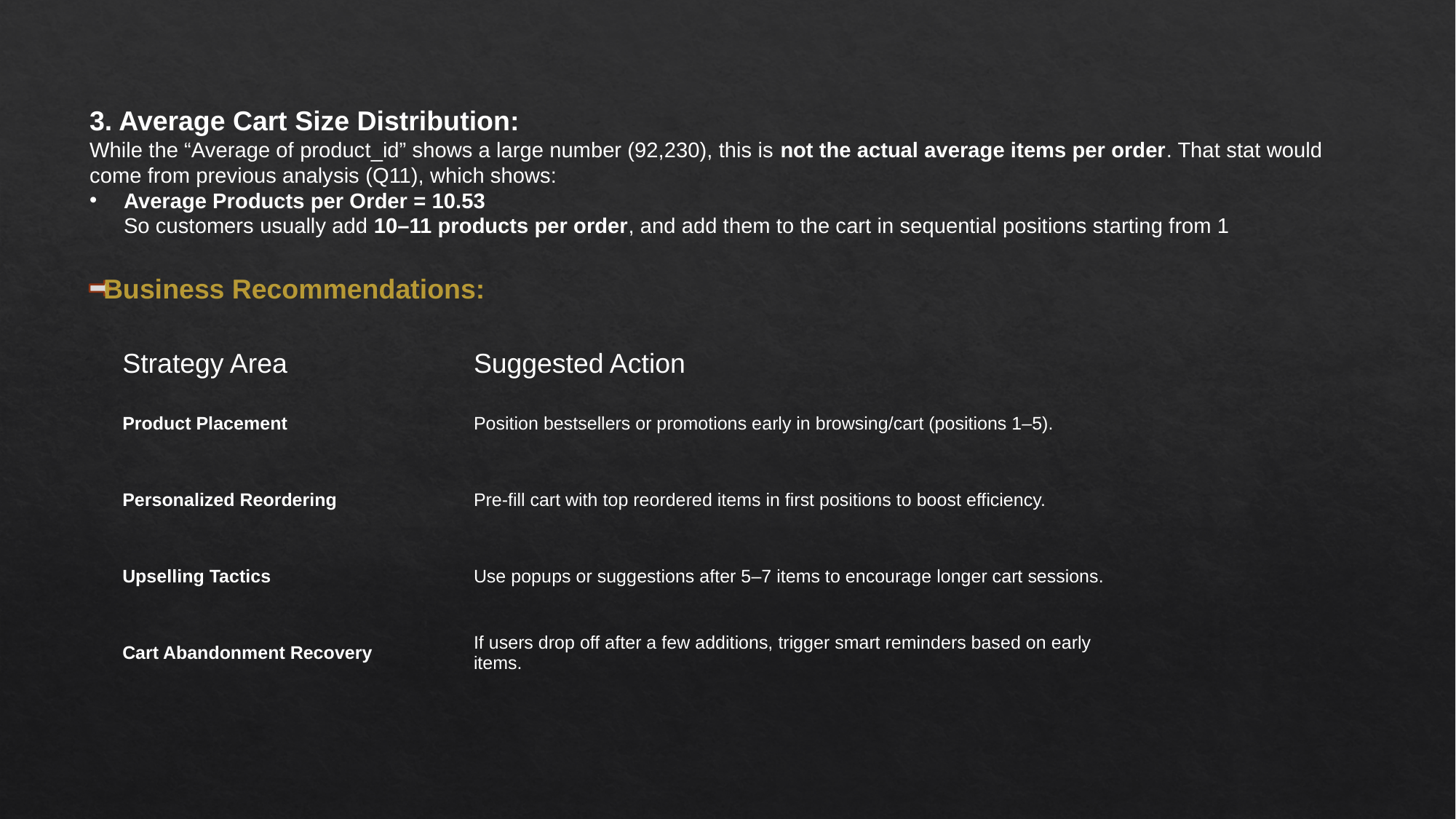

3. Average Cart Size Distribution:
While the “Average of product_id” shows a large number (92,230), this is not the actual average items per order. That stat would come from previous analysis (Q11), which shows:
Average Products per Order = 10.53
So customers usually add 10–11 products per order, and add them to the cart in sequential positions starting from 1
Business Recommendations:

| Strategy Area | Suggested Action |
| --- | --- |
| Product Placement | Position bestsellers or promotions early in browsing/cart (positions 1–5). |
| Personalized Reordering | Pre-fill cart with top reordered items in first positions to boost efficiency. |
| Upselling Tactics | Use popups or suggestions after 5–7 items to encourage longer cart sessions. |
| Cart Abandonment Recovery | If users drop off after a few additions, trigger smart reminders based on early items. |